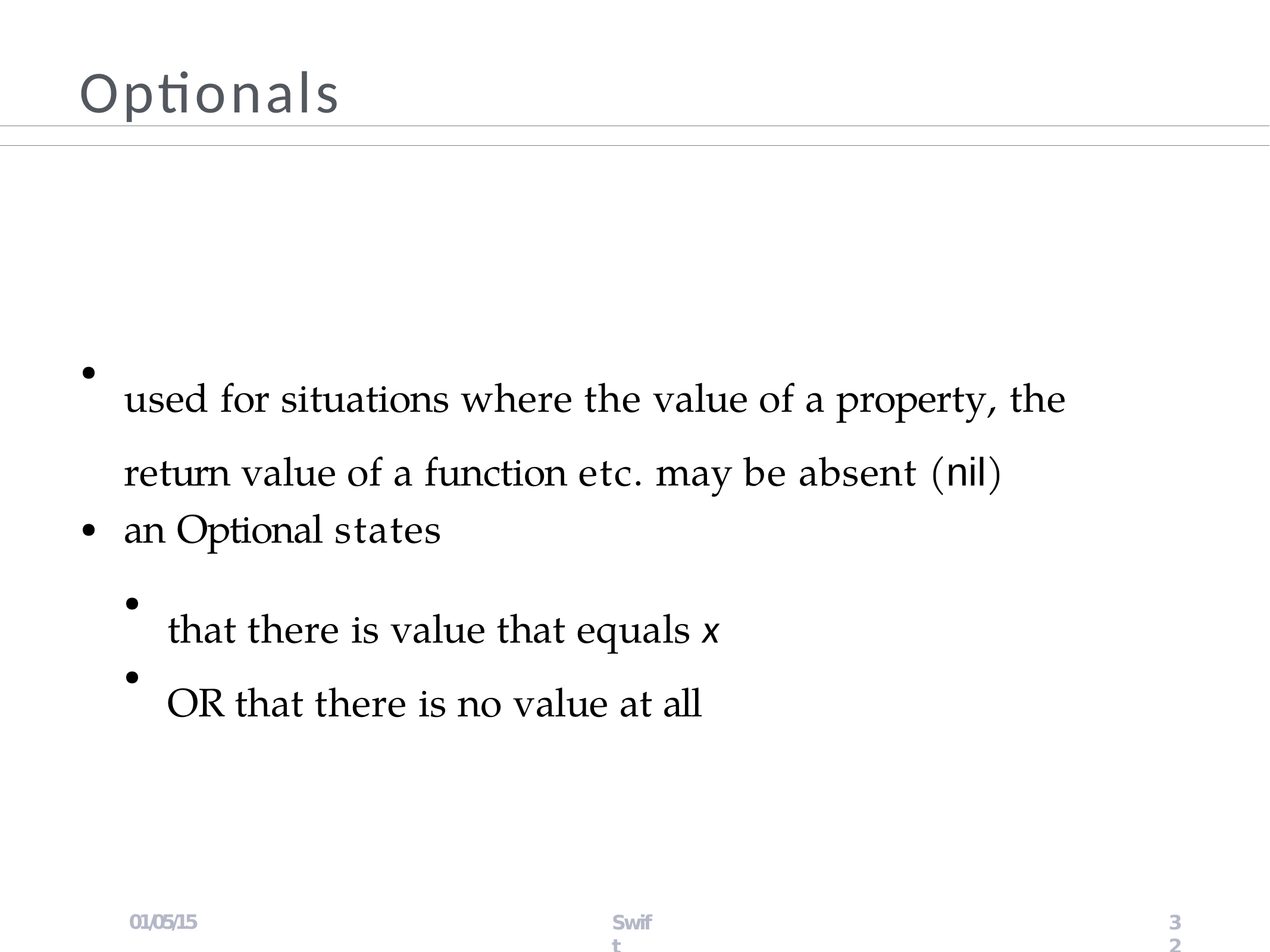

# Optionals
used for situations where the value of a property, the return value of a function etc. may be absent (nil)
•
an Optional states
•
that there is value that equals x OR that there is no value at all
•
•
01/05/15
Swift
32